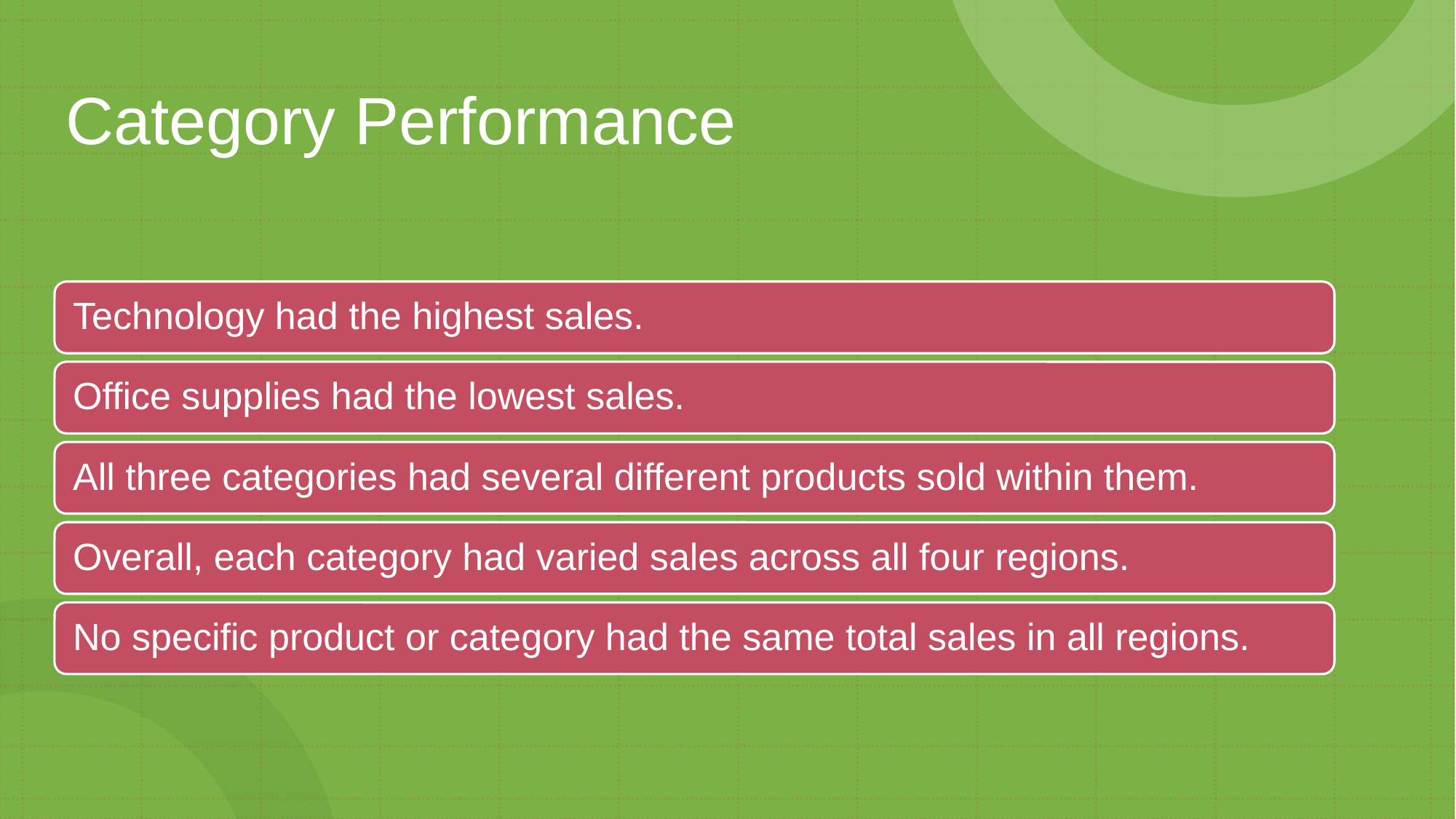

# Category Performance
Technology had the highest sales.
Office supplies had the lowest sales.
All three categories had several different products sold within them.
Overall, each category had varied sales across all four regions.
No specific product or category had the same total sales in all regions.